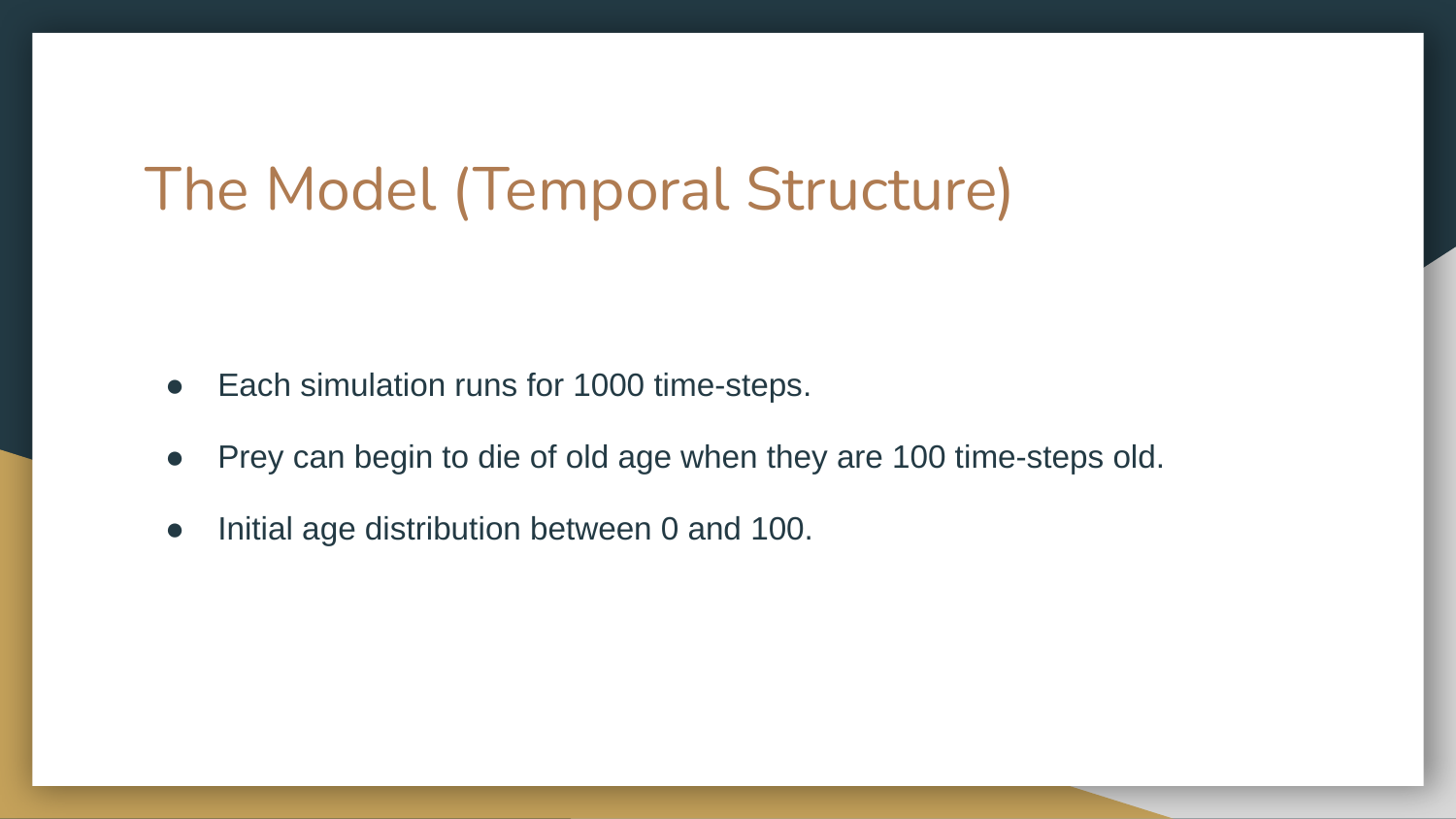

# The Model (Temporal Structure)
Each simulation runs for 1000 time-steps.
Prey can begin to die of old age when they are 100 time-steps old.
Initial age distribution between 0 and 100.